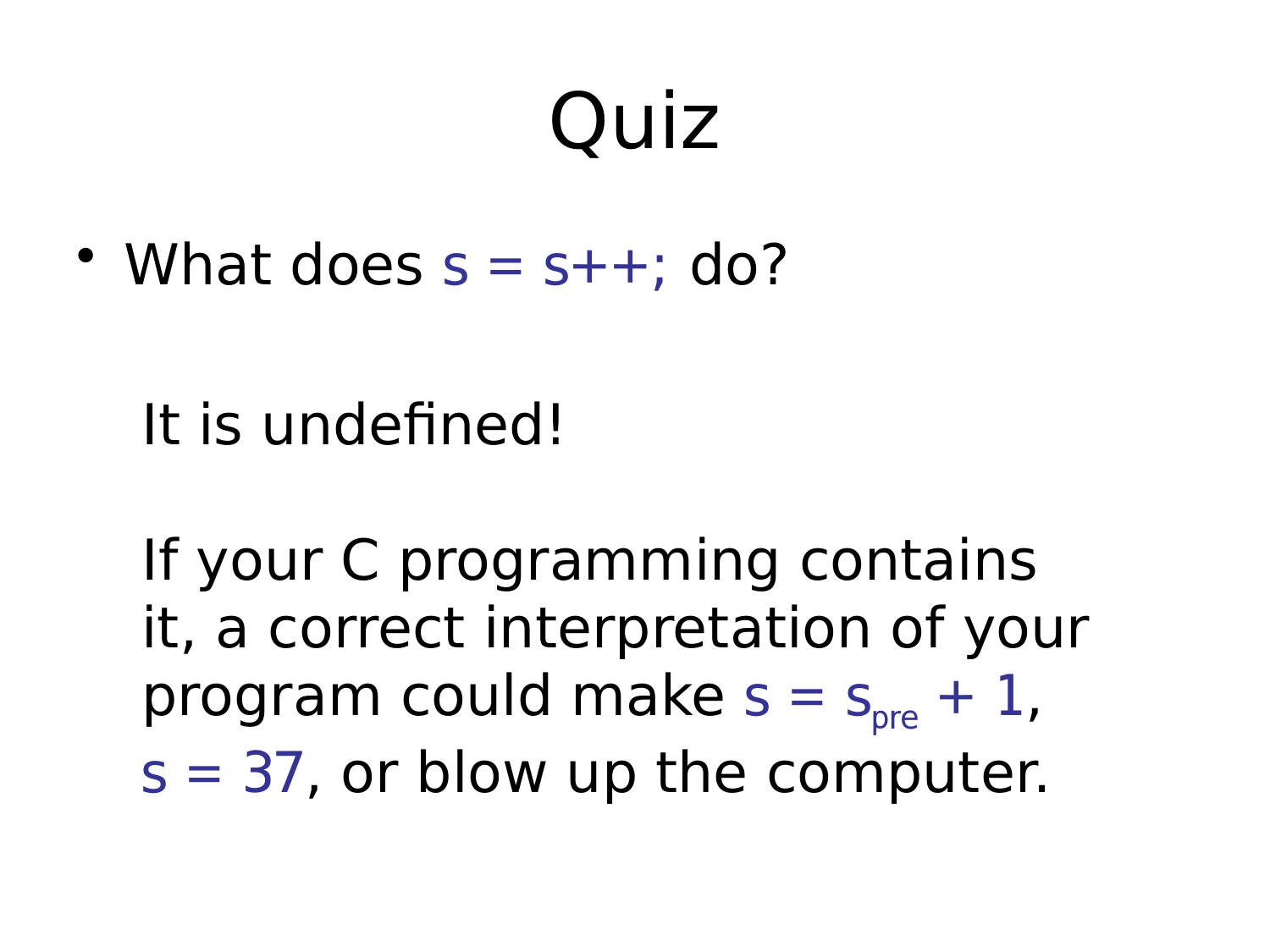

# Quiz
What does s = s++; do?
It is undefined!

If your C programming contains
it, a correct interpretation of your
program could make s = spre + 1,
s = 37, or blow up the computer.